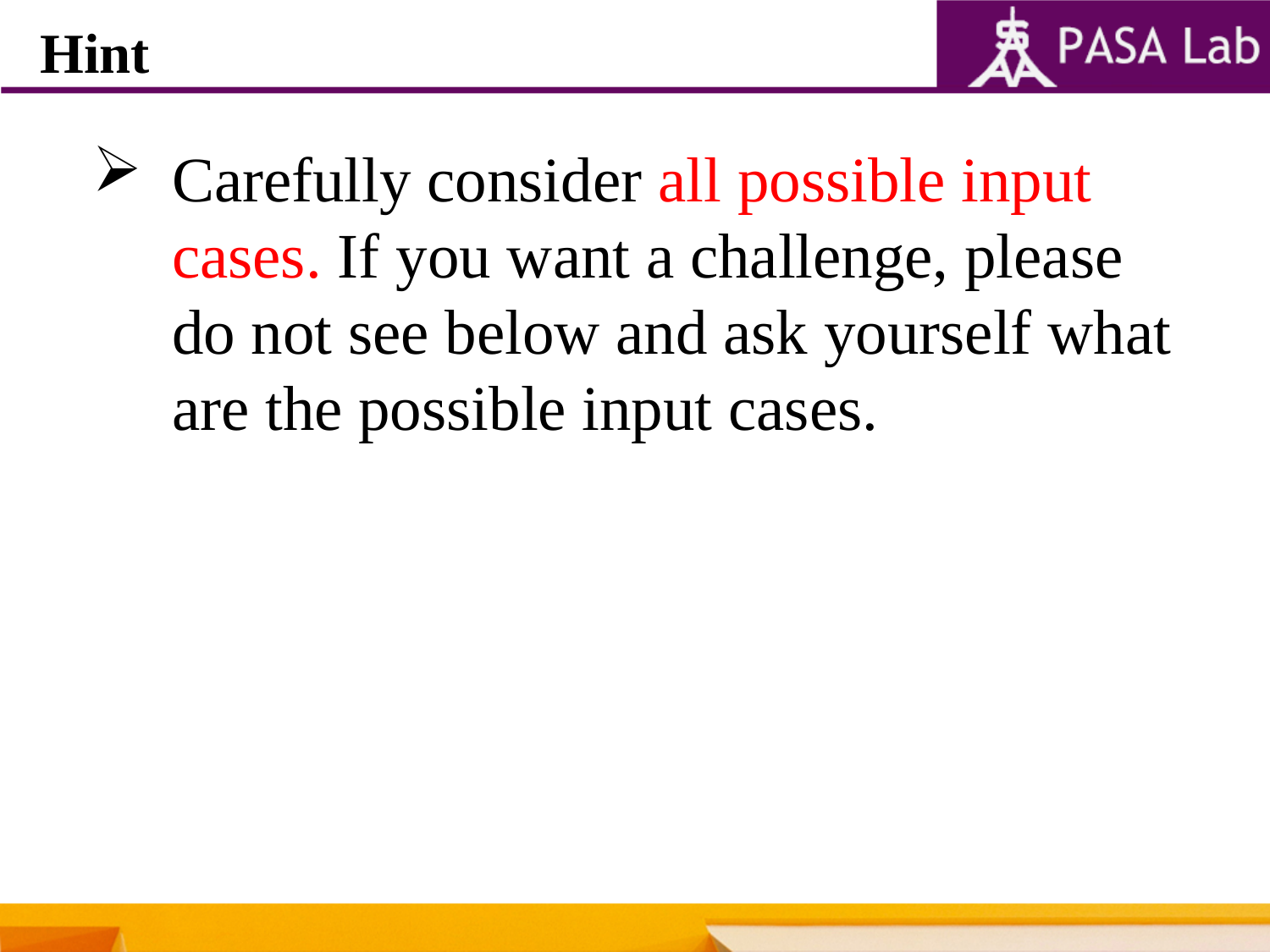

Hint
Carefully consider all possible input cases. If you want a challenge, please do not see below and ask yourself what are the possible input cases.